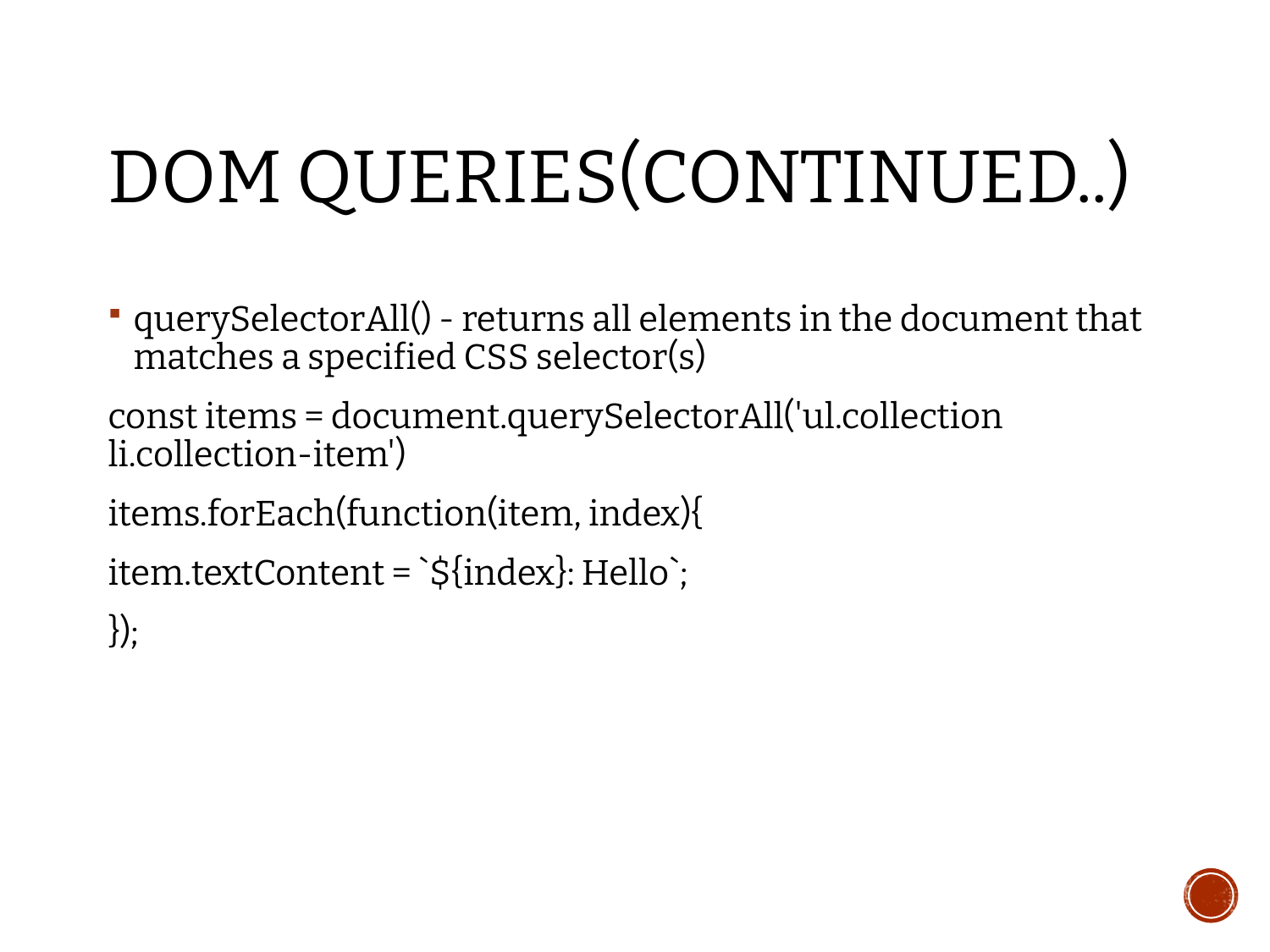

# DOM Queries(continued..)
querySelectorAll() - returns all elements in the document that matches a specified CSS selector(s)
const items = document.querySelectorAll('ul.collection li.collection-item')
items.forEach(function(item, index){
item.textContent = `${index}: Hello`;
});